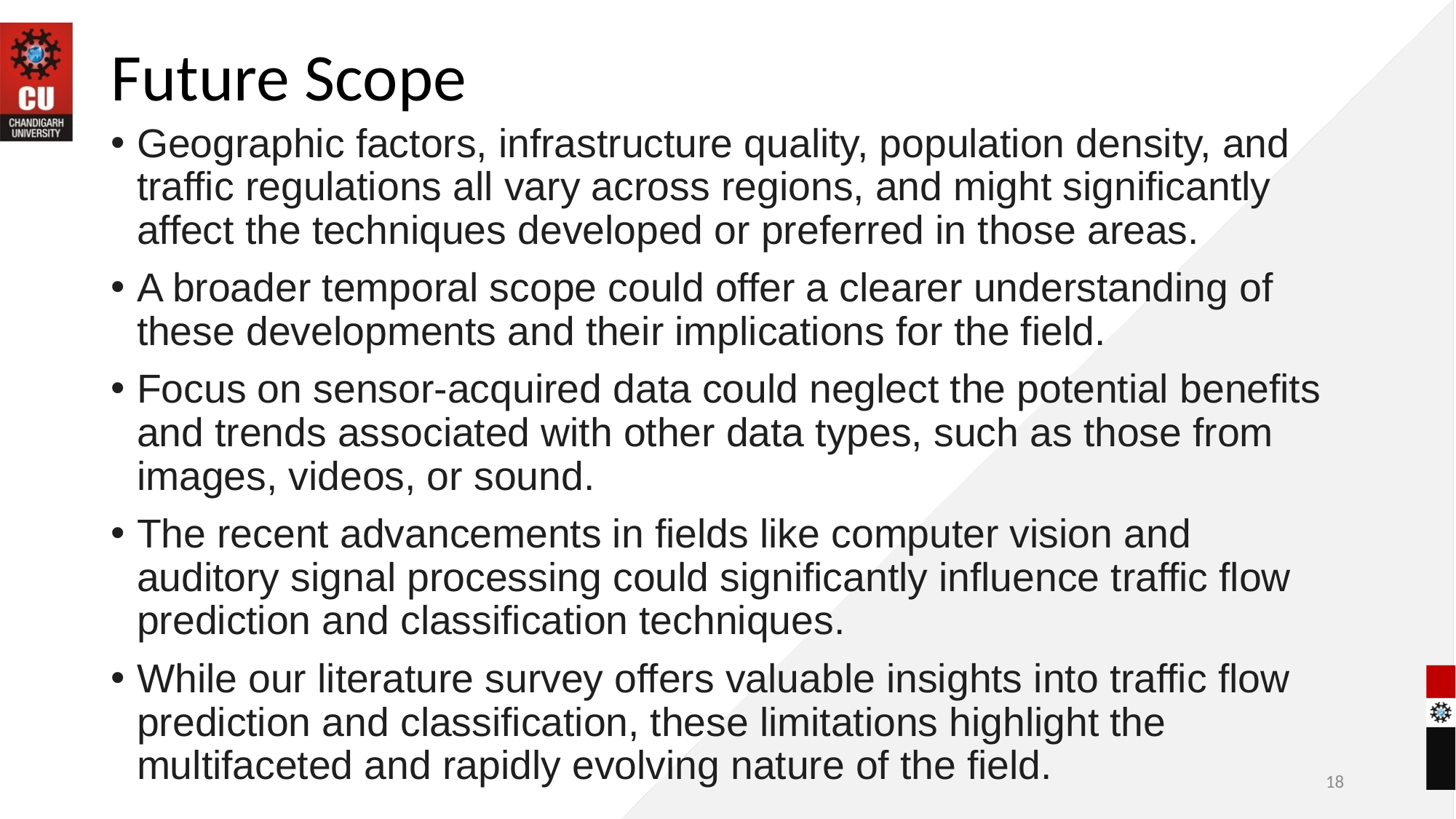

# Future Scope
Geographic factors, infrastructure quality, population density, and traffic regulations all vary across regions, and might significantly affect the techniques developed or preferred in those areas.
A broader temporal scope could offer a clearer understanding of these developments and their implications for the field.
Focus on sensor-acquired data could neglect the potential benefits and trends associated with other data types, such as those from images, videos, or sound.
The recent advancements in fields like computer vision and auditory signal processing could significantly influence traffic flow prediction and classification techniques.
While our literature survey offers valuable insights into traffic flow prediction and classification, these limitations highlight the multifaceted and rapidly evolving nature of the field.
18